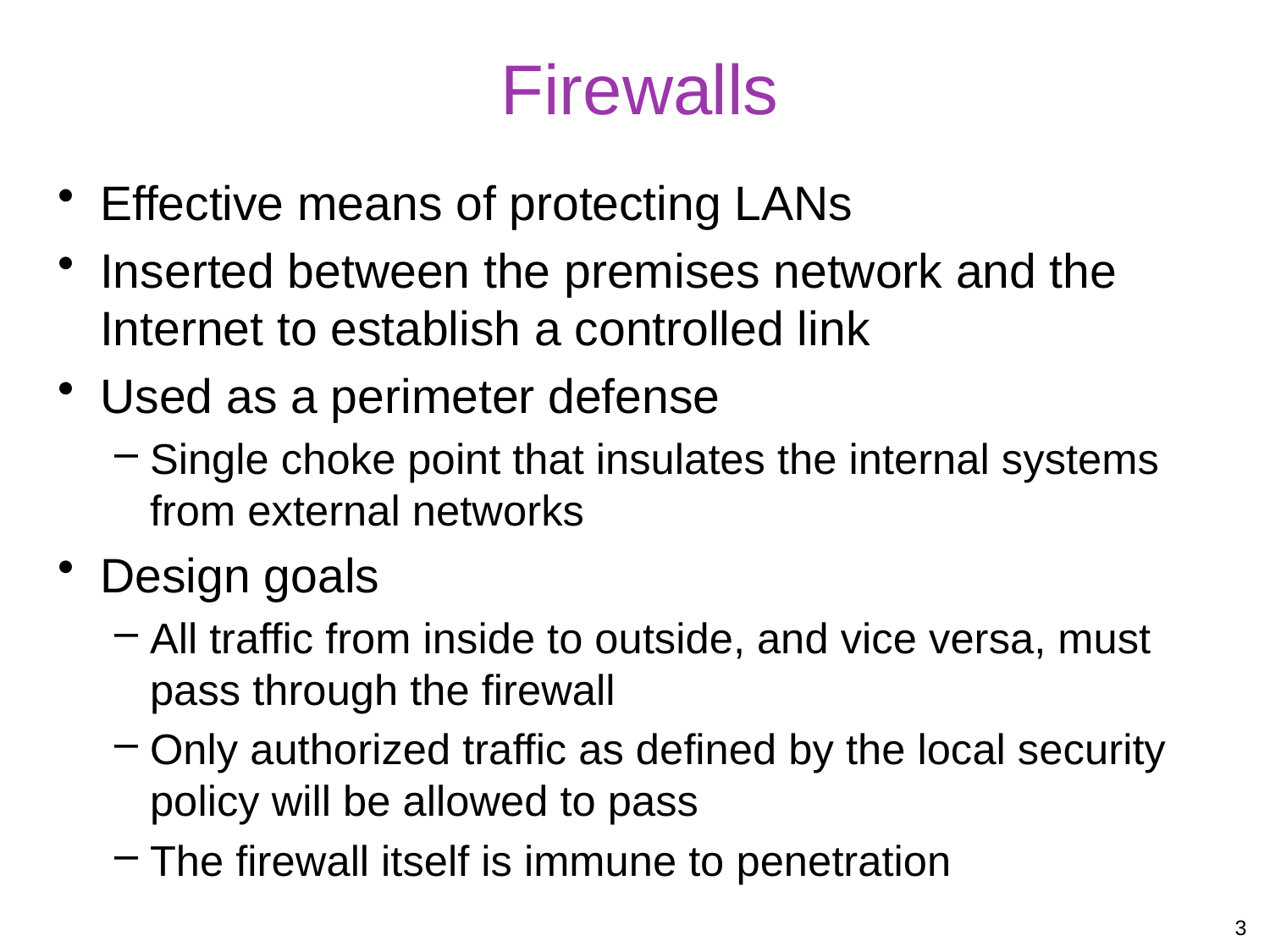

# Firewalls
Effective means of protecting LANs
Inserted between the premises network and the Internet to establish a controlled link
Used as a perimeter defense
Single choke point that insulates the internal systems from external networks
Design goals
All traffic from inside to outside, and vice versa, must pass through the firewall
Only authorized traffic as defined by the local security policy will be allowed to pass
The firewall itself is immune to penetration

3